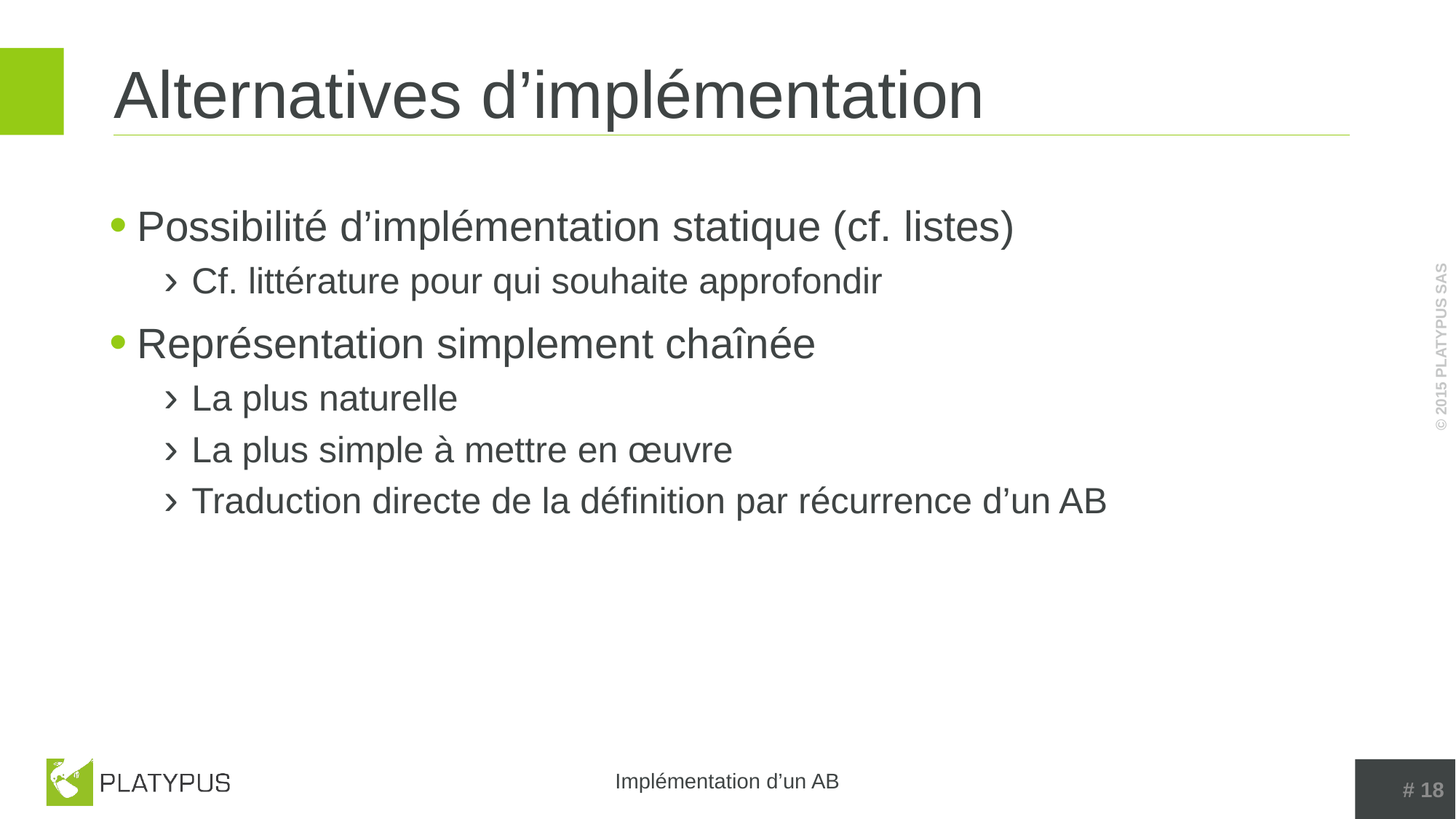

# Alternatives d’implémentation
Possibilité d’implémentation statique (cf. listes)
Cf. littérature pour qui souhaite approfondir
Représentation simplement chaînée
La plus naturelle
La plus simple à mettre en œuvre
Traduction directe de la définition par récurrence d’un AB

# 18
Implémentation d’un AB